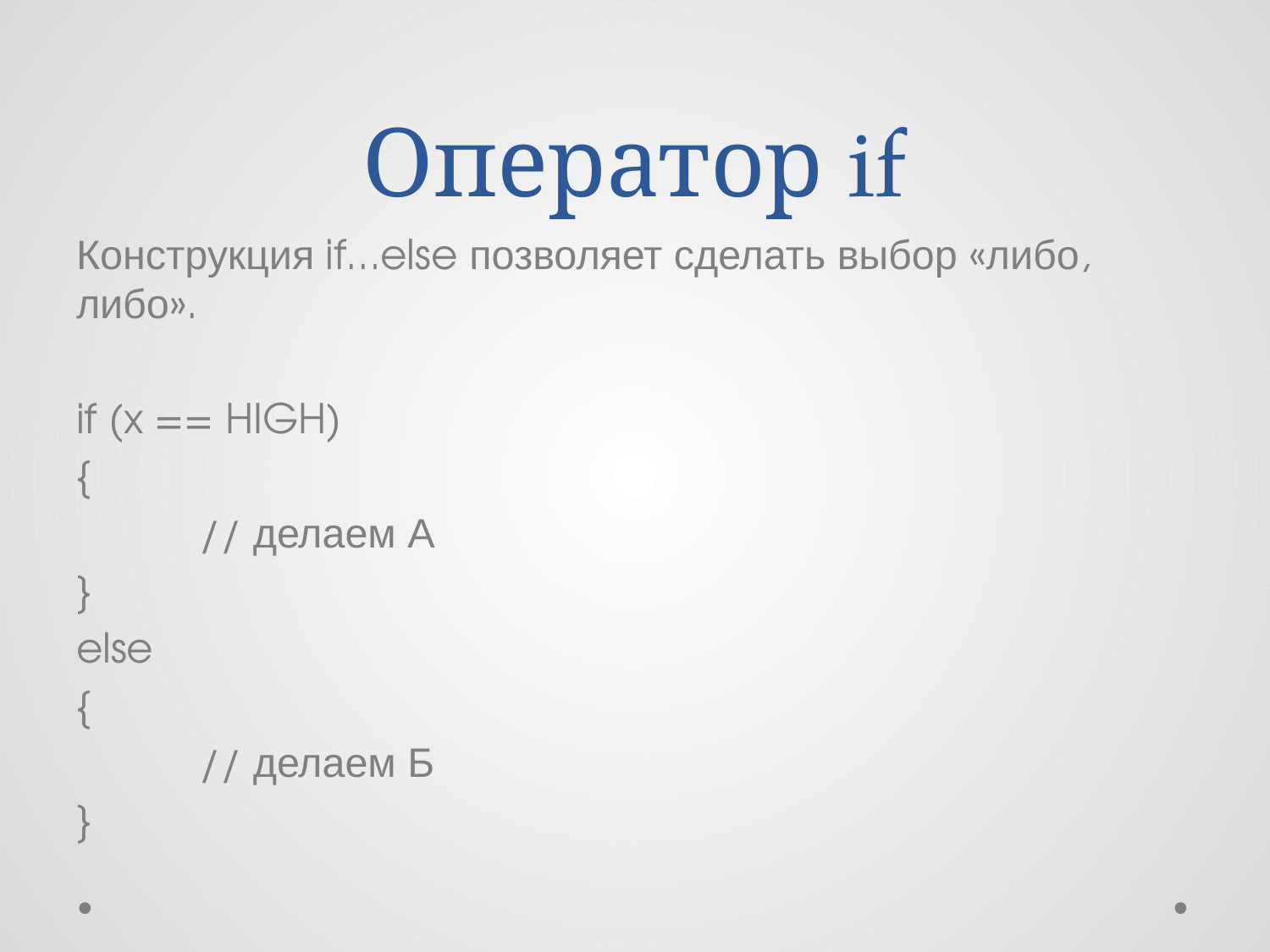

# Оператор if
Конструкция if…else позволяет сделать выбор «либо, либо».

if (x == HIGH)
{
	// делаем А
}
else
{
	// делаем Б
}